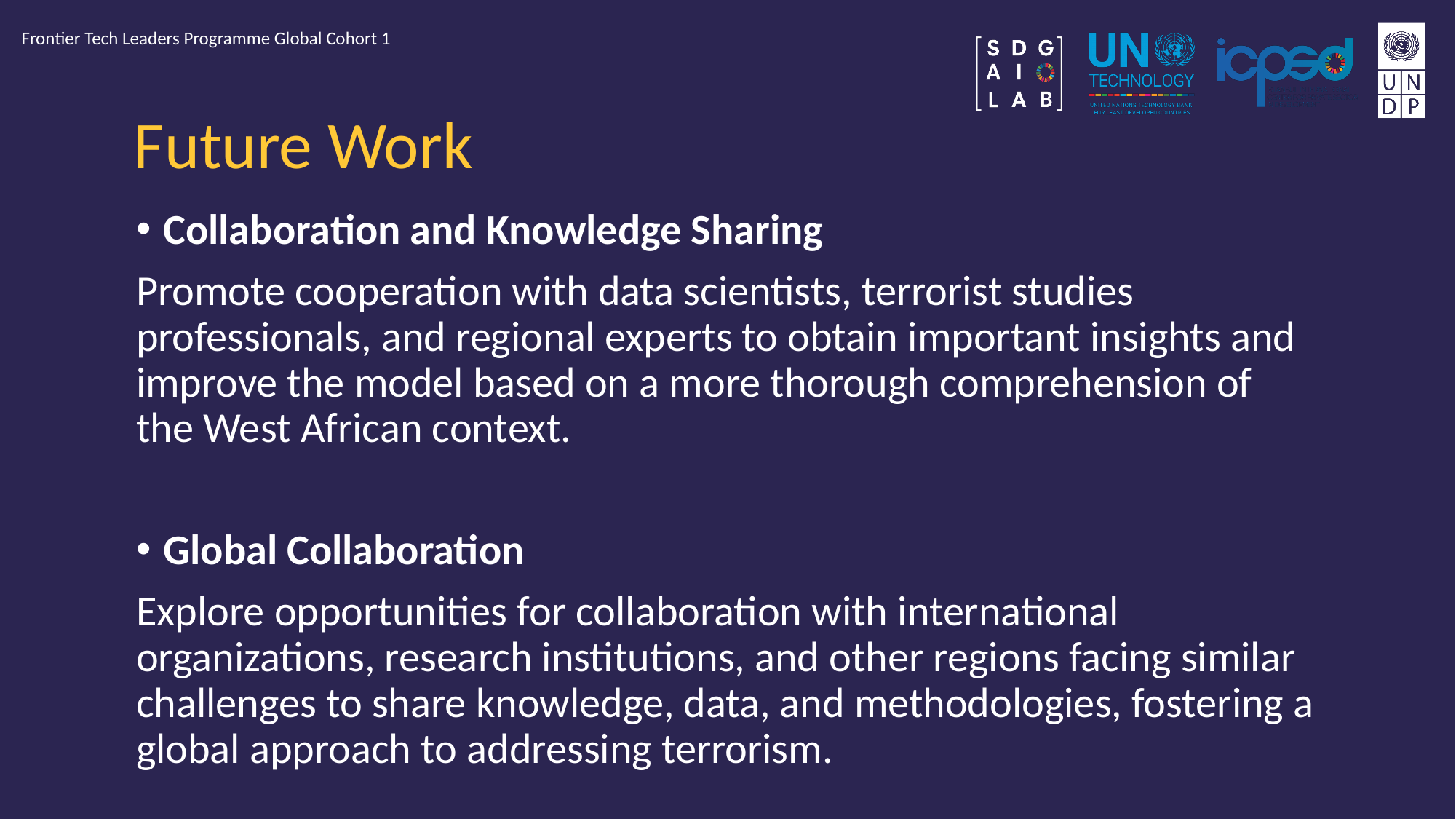

Frontier Tech Leaders Programme Global Cohort 1
# Future Work
Collaboration and Knowledge Sharing
Promote cooperation with data scientists, terrorist studies professionals, and regional experts to obtain important insights and improve the model based on a more thorough comprehension of the West African context.

Global Collaboration
Explore opportunities for collaboration with international organizations, research institutions, and other regions facing similar challenges to share knowledge, data, and methodologies, fostering a global approach to addressing terrorism.